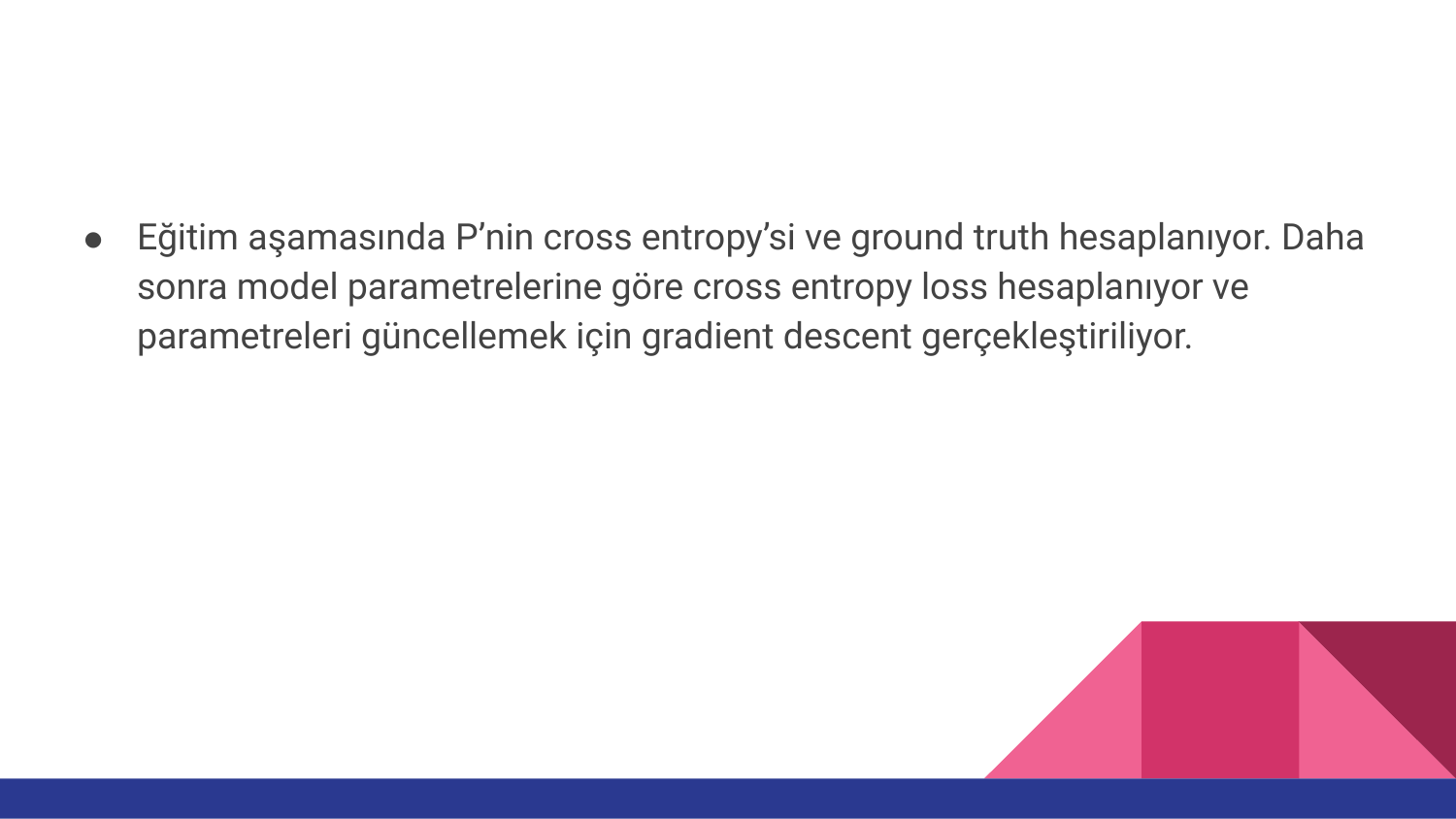

#
Eğitim aşamasında P’nin cross entropy’si ve ground truth hesaplanıyor. Daha sonra model parametrelerine göre cross entropy loss hesaplanıyor ve parametreleri güncellemek için gradient descent gerçekleştiriliyor.